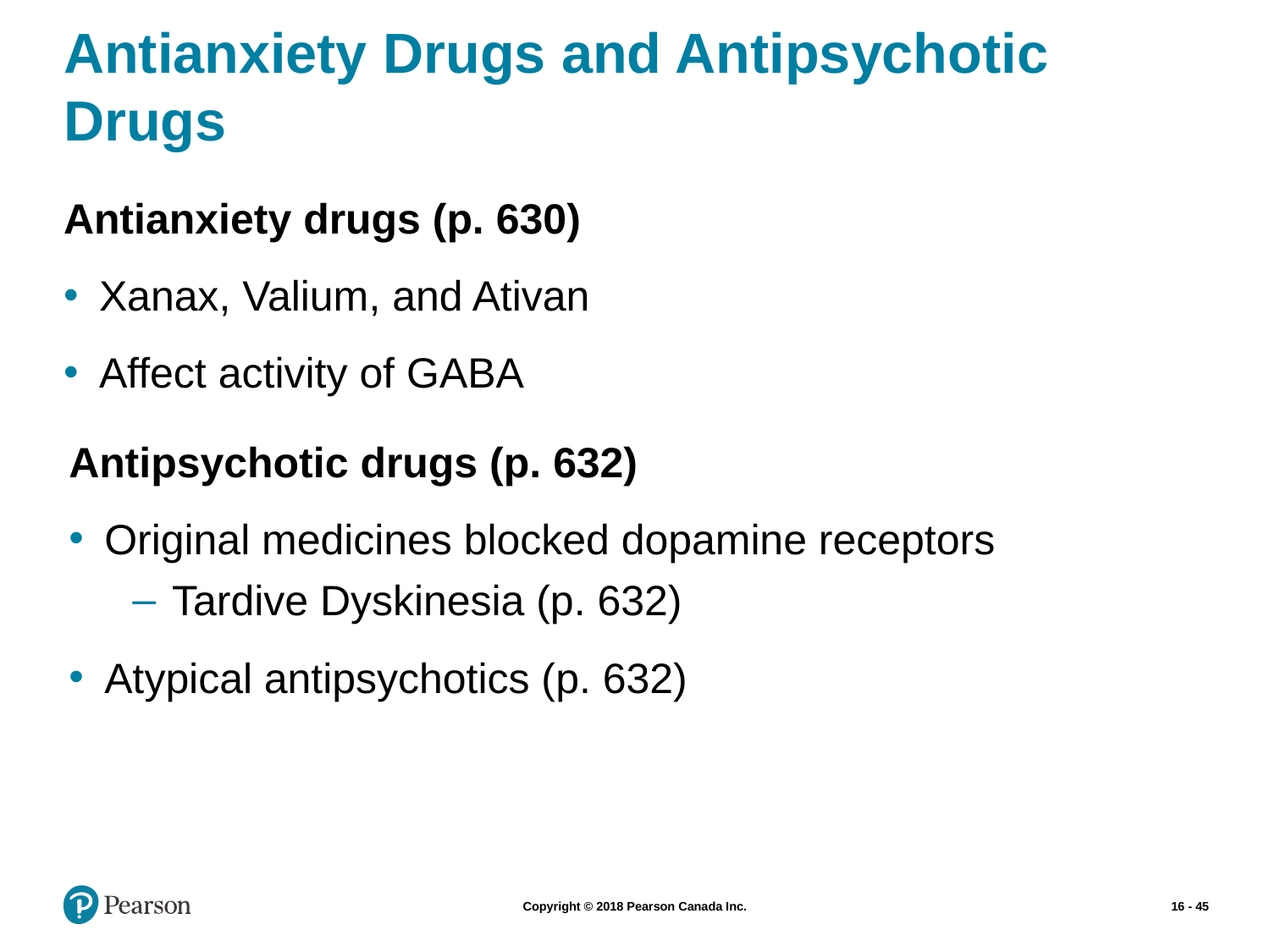

# Antianxiety Drugs and Antipsychotic Drugs
Antianxiety drugs (p. 630)
Xanax, Valium, and Ativan
Affect activity of GABA
Antipsychotic drugs (p. 632)
Original medicines blocked dopamine receptors
Tardive Dyskinesia (p. 632)
Atypical antipsychotics (p. 632)